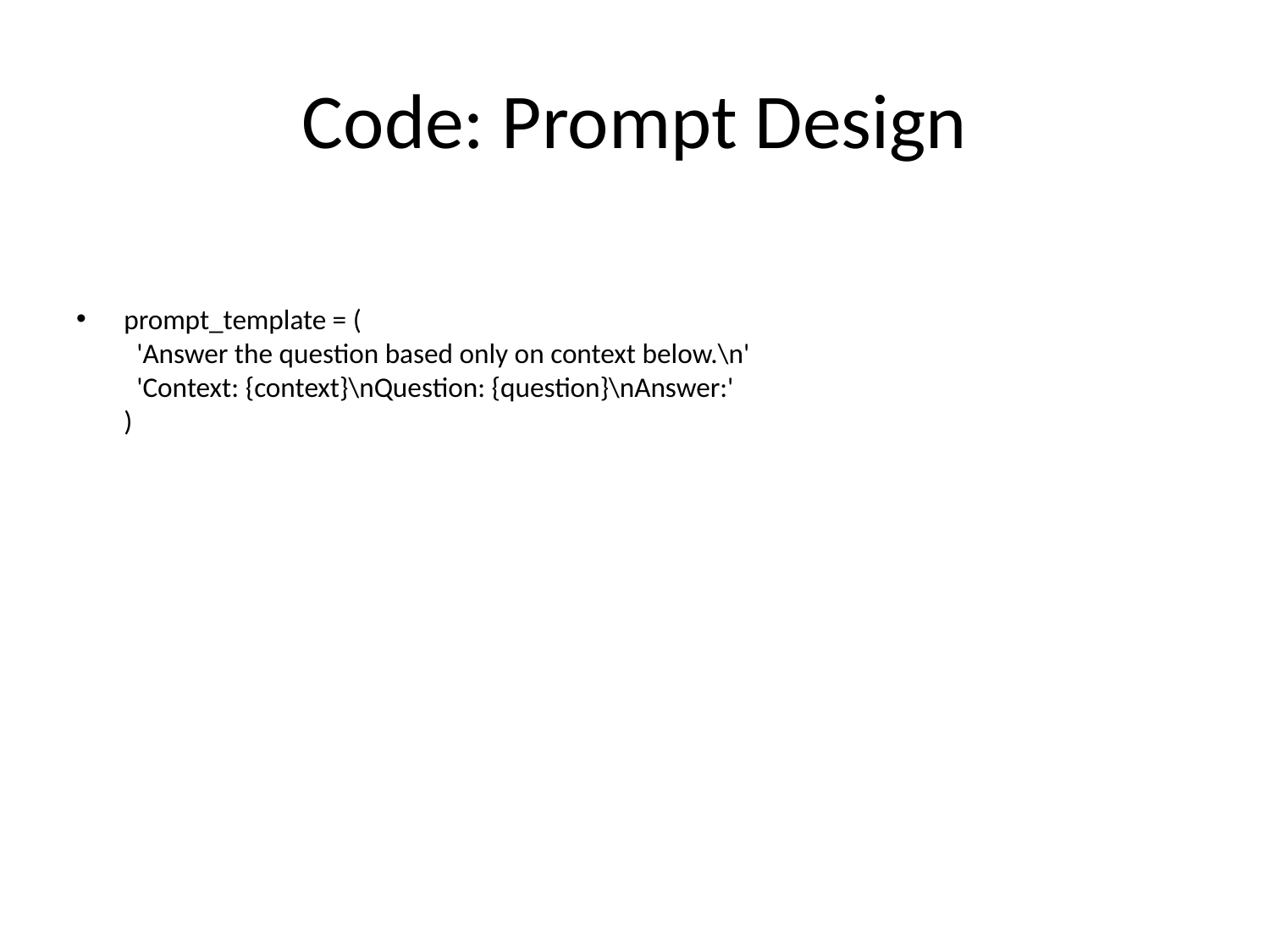

# Code: Prompt Design

prompt_template = (
  'Answer the question based only on context below.\n'
  'Context: {context}\nQuestion: {question}\nAnswer:'
)